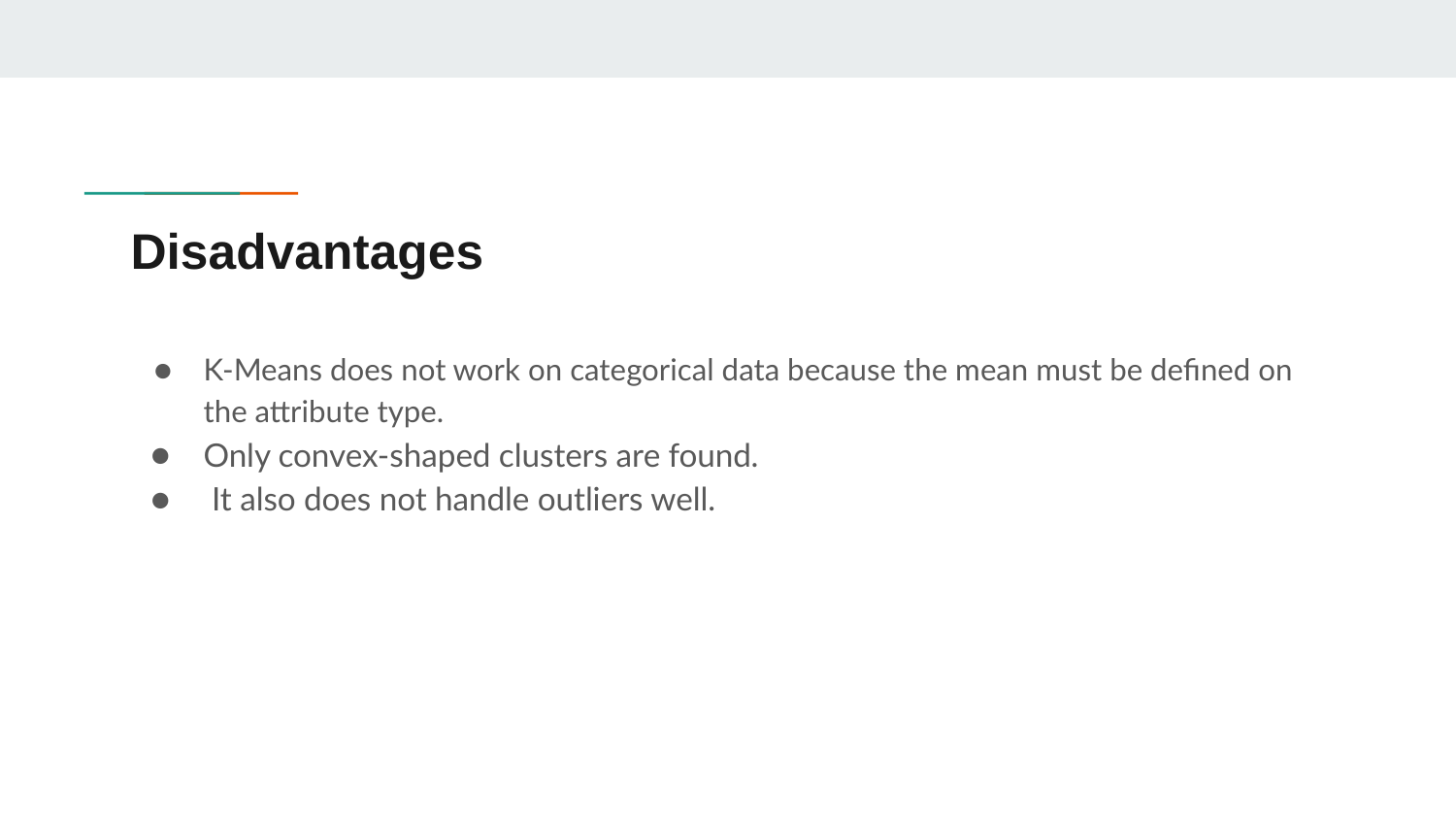

# Disadvantages
K-Means does not work on categorical data because the mean must be defined on the attribute type.
Only convex-shaped clusters are found.
 It also does not handle outliers well.